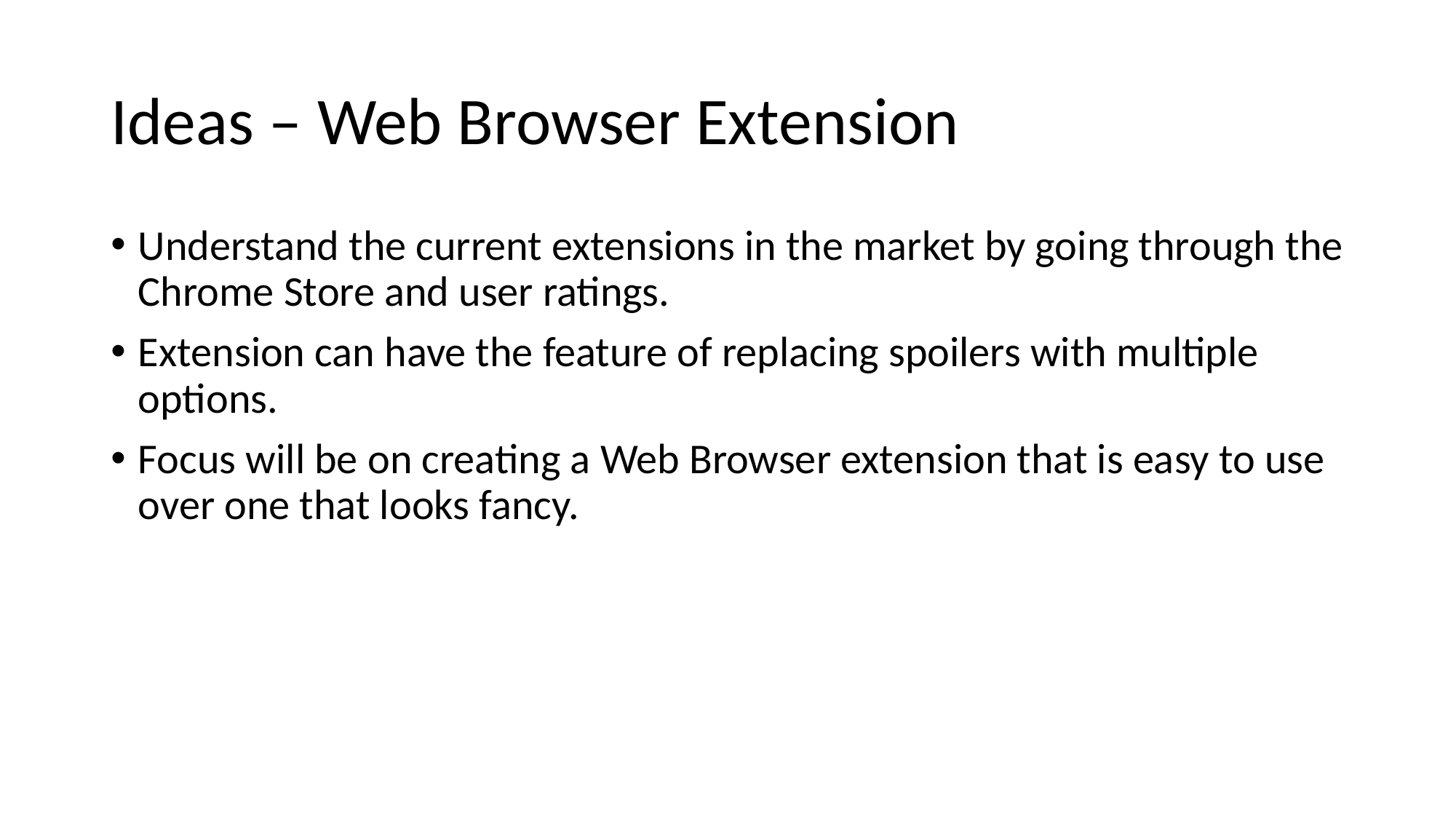

# Ideas – Web Browser Extension
Understand the current extensions in the market by going through the Chrome Store and user ratings.
Extension can have the feature of replacing spoilers with multiple options.
Focus will be on creating a Web Browser extension that is easy to use over one that looks fancy.